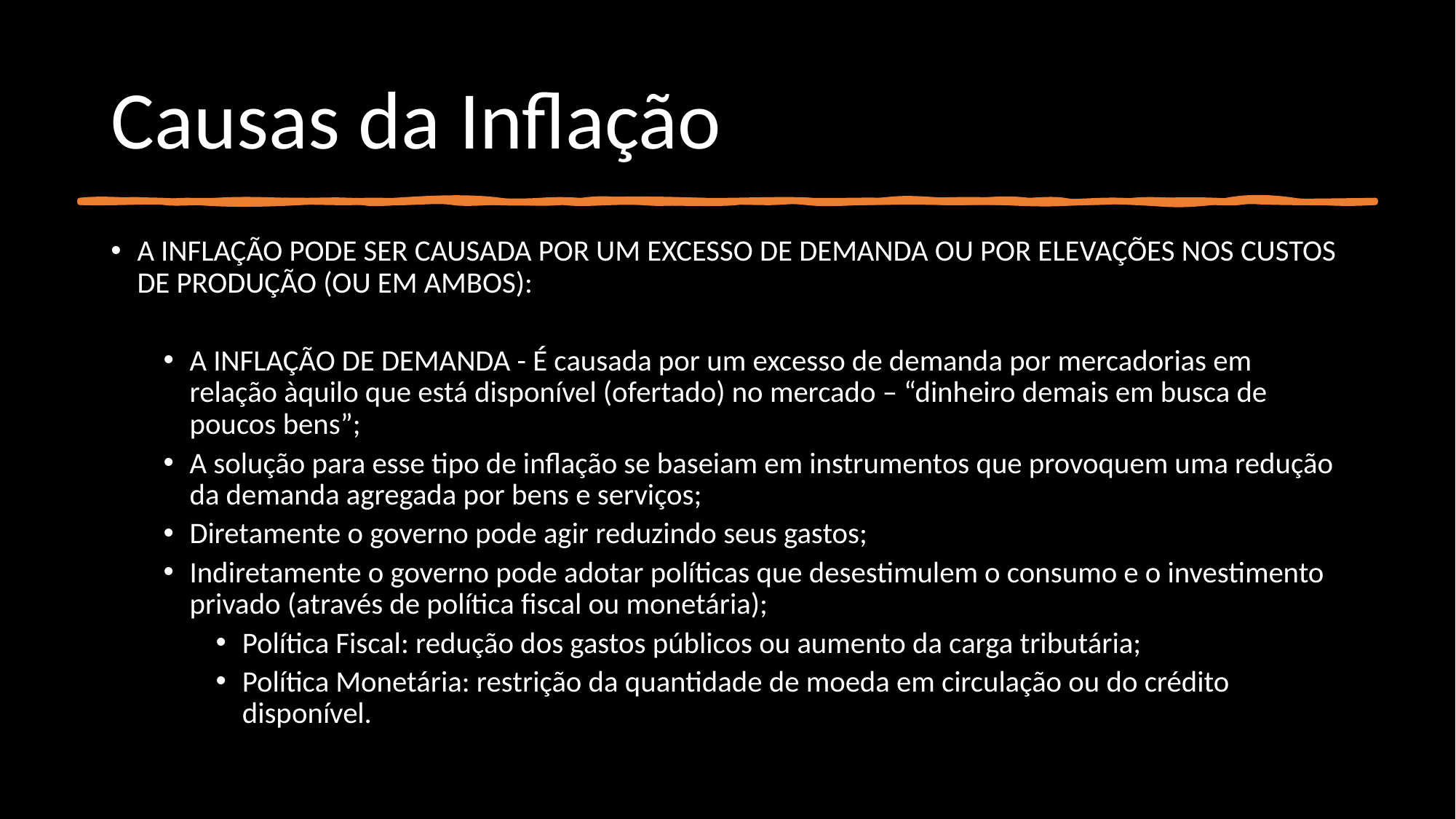

# Causas da Inflação

A INFLAÇÃO PODE SER CAUSADA POR UM EXCESSO DE DEMANDA OU POR ELEVAÇÕES NOS CUSTOS DE PRODUÇÃO (OU EM AMBOS):

A INFLAÇÃO DE DEMANDA - É causada por um excesso de demanda por mercadorias em relação àquilo que está disponível (ofertado) no mercado – “dinheiro demais em busca de poucos bens”;
A solução para esse tipo de inflação se baseiam em instrumentos que provoquem uma redução da demanda agregada por bens e serviços;
Diretamente o governo pode agir reduzindo seus gastos;
Indiretamente o governo pode adotar políticas que desestimulem o consumo e o investimento privado (através de política fiscal ou monetária);
Política Fiscal: redução dos gastos públicos ou aumento da carga tributária;
Política Monetária: restrição da quantidade de moeda em circulação ou do crédito disponível.